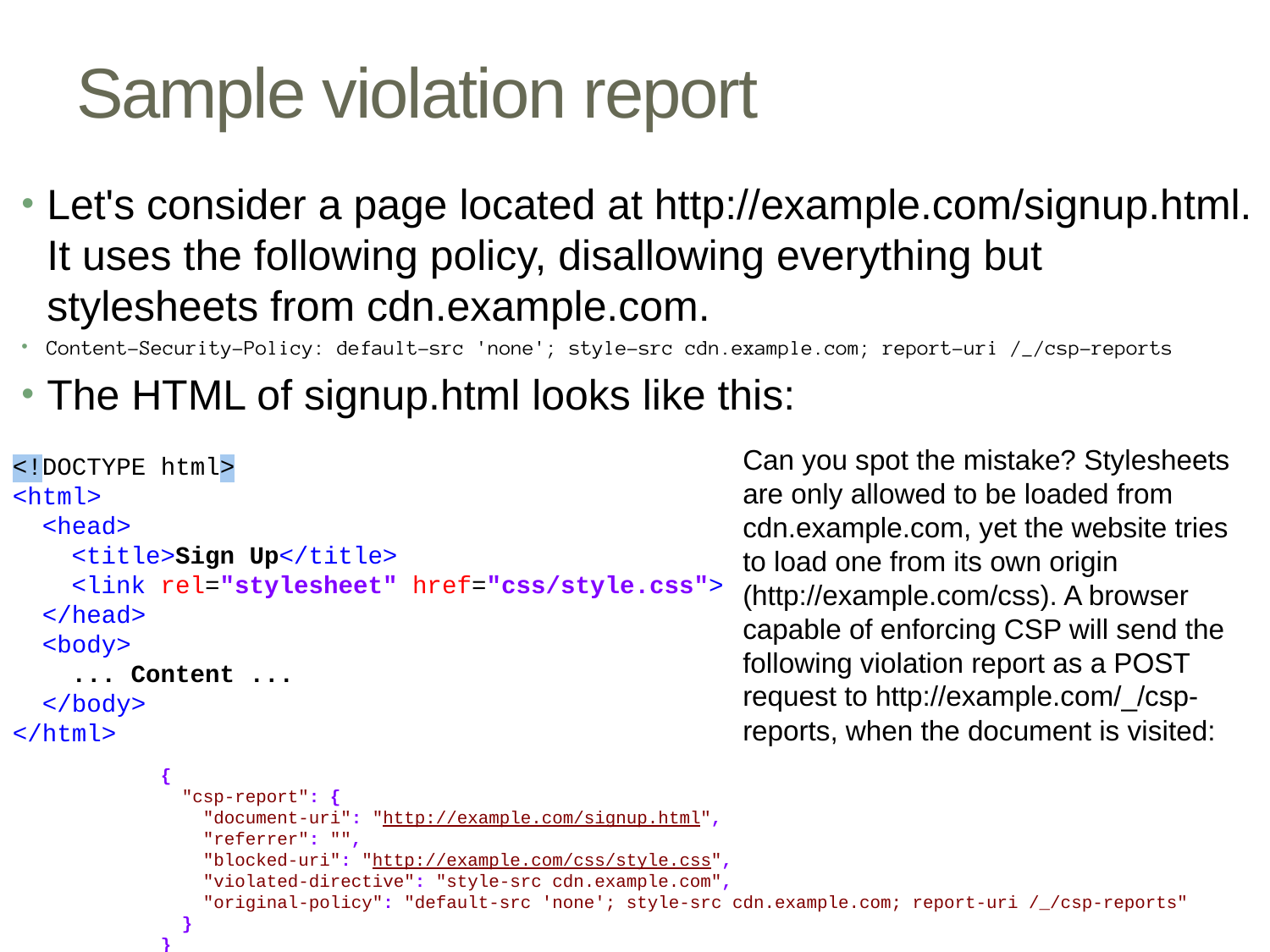

# Sample violation report
Let's consider a page located at http://example.com/signup.html. It uses the following policy, disallowing everything but stylesheets from cdn.example.com.
Content-Security-Policy: default-src 'none'; style-src cdn.example.com; report-uri /_/csp-reports
The HTML of signup.html looks like this:

Can you spot the mistake? Stylesheets are only allowed to be loaded from cdn.example.com, yet the website tries to load one from its own origin (http://example.com/css). A browser capable of enforcing CSP will send the following violation report as a POST request to http://example.com/_/csp-reports, when the document is visited:
<!DOCTYPE html>
<html>
  <head>
    <title>Sign Up</title>
    <link rel="stylesheet" href="css/style.css">
  </head>
  <body>
    ... Content ...
  </body>
</html>
{
  "csp-report": {
    "document-uri": "http://example.com/signup.html",
    "referrer": "",
    "blocked-uri": "http://example.com/css/style.css",
    "violated-directive": "style-src cdn.example.com",
    "original-policy": "default-src 'none'; style-src cdn.example.com; report-uri /_/csp-reports"
  }
}